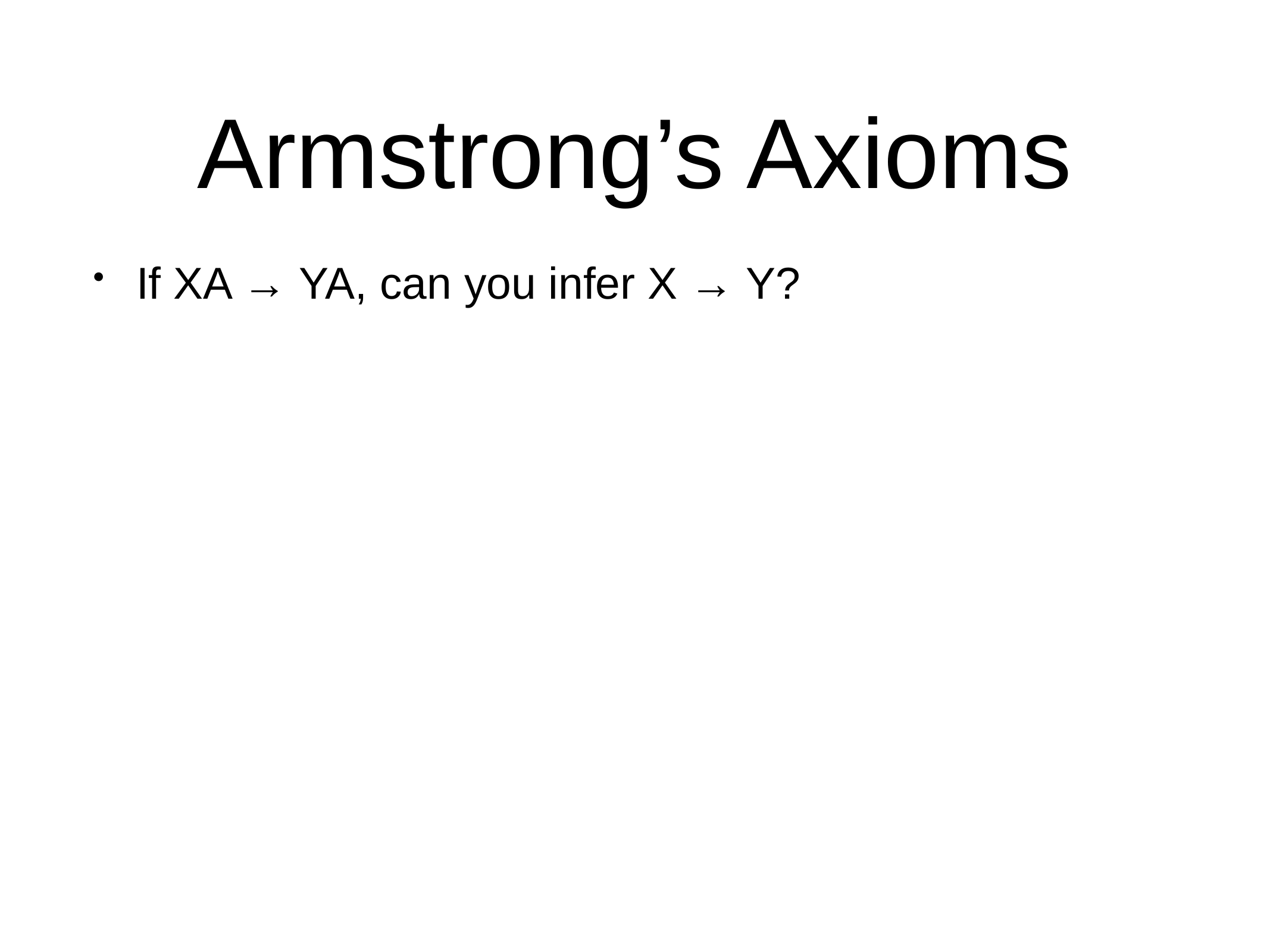

# Armstrong’s Axioms
If XA → YA, can you infer X → Y?